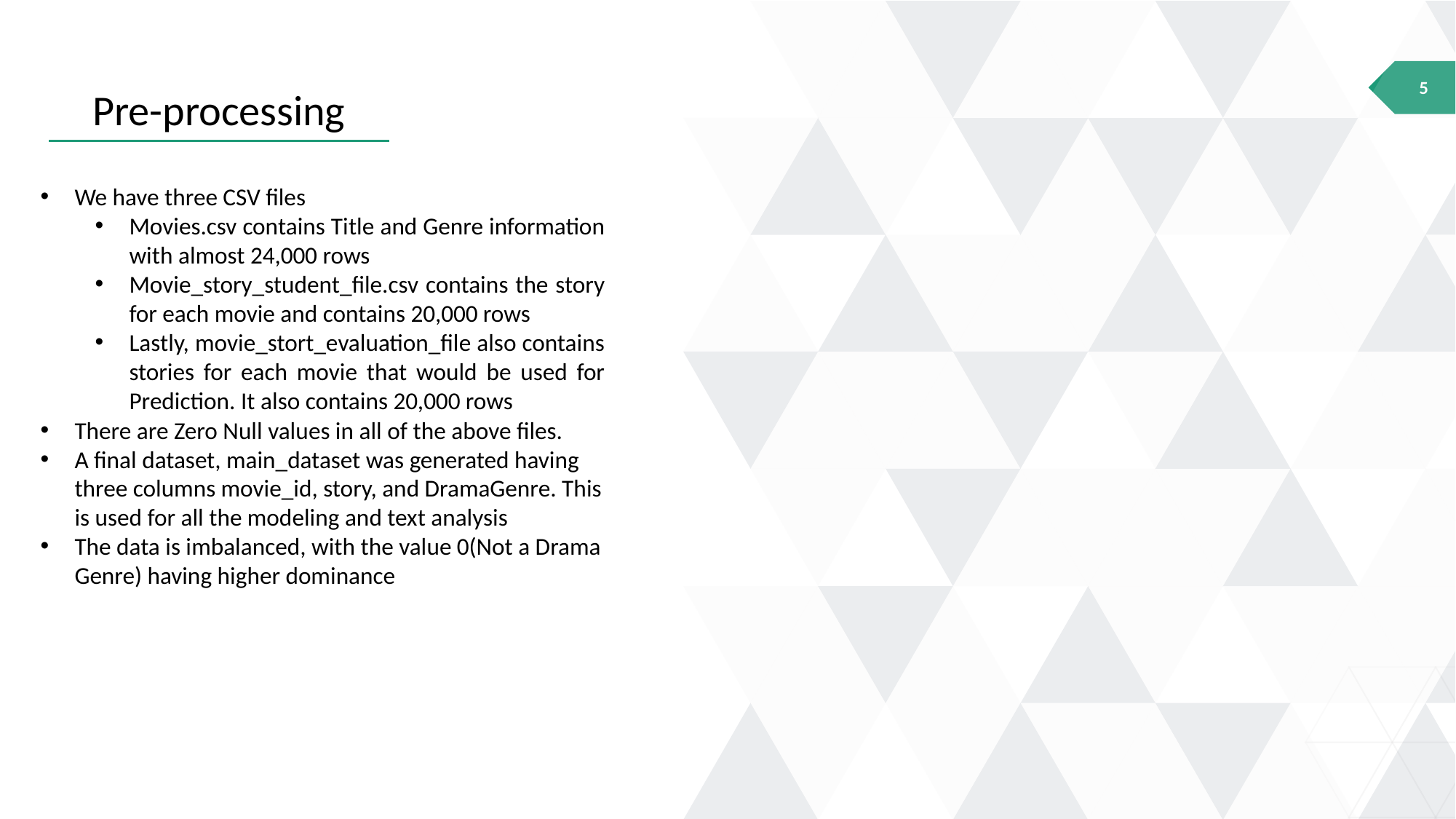

5
Pre-processing
We have three CSV files
Movies.csv contains Title and Genre information with almost 24,000 rows
Movie_story_student_file.csv contains the story for each movie and contains 20,000 rows
Lastly, movie_stort_evaluation_file also contains stories for each movie that would be used for Prediction. It also contains 20,000 rows

There are Zero Null values in all of the above files.
A final dataset, main_dataset was generated having three columns movie_id, story, and DramaGenre. This is used for all the modeling and text analysis
The data is imbalanced, with the value 0(Not a Drama Genre) having higher dominance